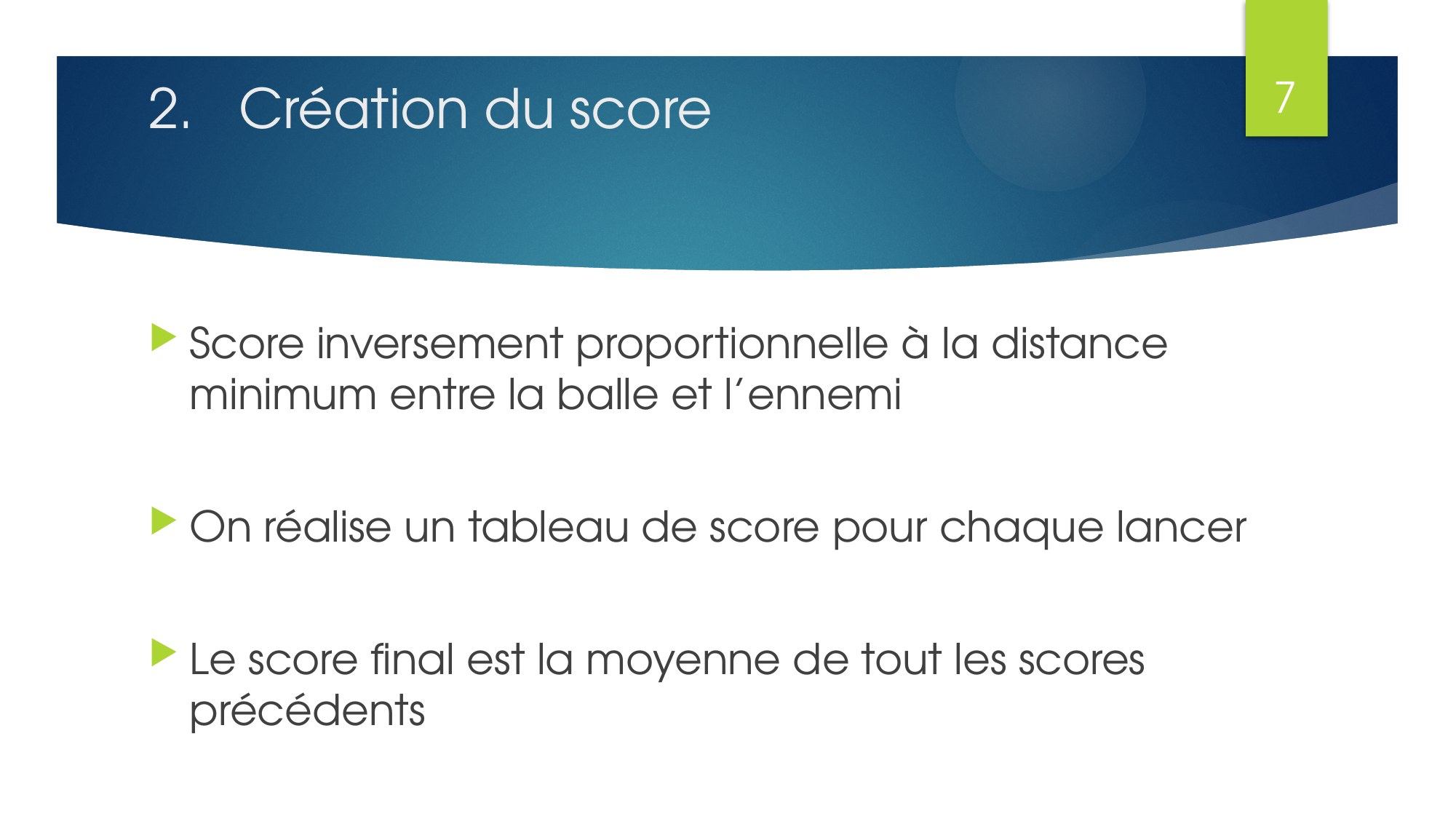

7
# 2.   Création du score
Score inversement proportionnelle à la distance minimum entre la balle et l’ennemi

On réalise un tableau de score pour chaque lancer

Le score final est la moyenne de tout les scores précédents